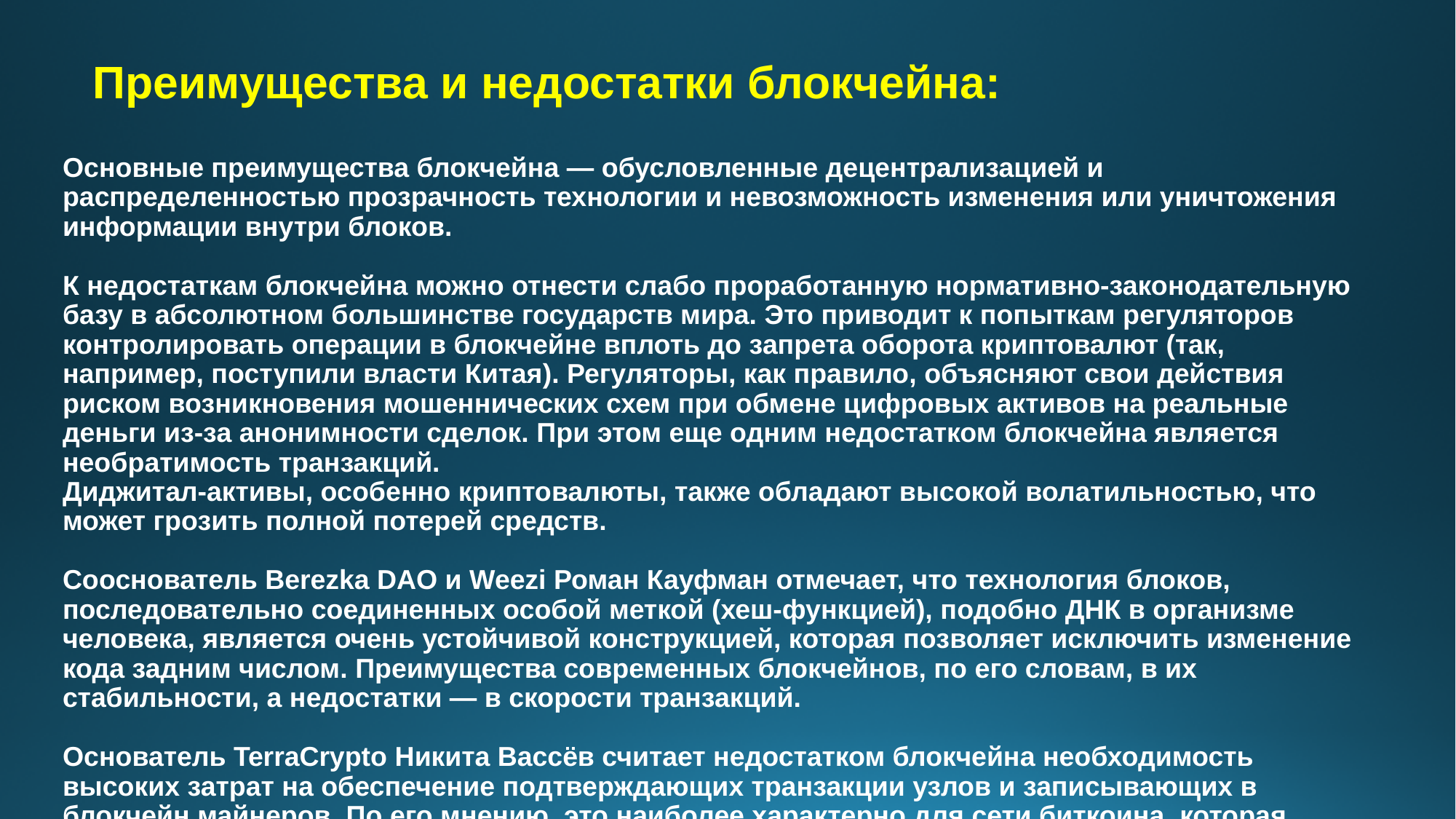

# Преимущества и недостатки блокчейна:
Основные преимущества блокчейна — обусловленные децентрализацией и распределенностью прозрачность технологии и невозможность изменения или уничтожения информации внутри блоков.
К недостаткам блокчейна можно отнести слабо проработанную нормативно-законодательную базу в абсолютном большинстве государств мира. Это приводит к попыткам регуляторов контролировать операции в блокчейне вплоть до запрета оборота криптовалют (так, например, поступили власти Китая). Регуляторы, как правило, объясняют свои действия риском возникновения мошеннических схем при обмене цифровых активов на реальные деньги из-за анонимности сделок. При этом еще одним недостатком блокчейна является необратимость транзакций.
Диджитал-активы, особенно криптовалюты, также обладают высокой волатильностью, что может грозить полной потерей средств.
Сооснователь Berezka DAO и Weezi Роман Кауфман отмечает, что технология блоков, последовательно соединенных особой меткой (хеш-функцией), подобно ДНК в организме человека, является очень устойчивой конструкцией, которая позволяет исключить изменение кода задним числом. Преимущества современных блокчейнов, по его словам, в их стабильности, а недостатки — в скорости транзакций.
Основатель TerraCrypto Никита Вассёв считает недостатком блокчейна необходимость высоких затрат на обеспечение подтверждающих транзакции узлов и записывающих в блокчейн майнеров. По его мнению, это наиболее характерно для сети биткоина, которая сейчас является наиболее устойчивой блокчейн-сетью.